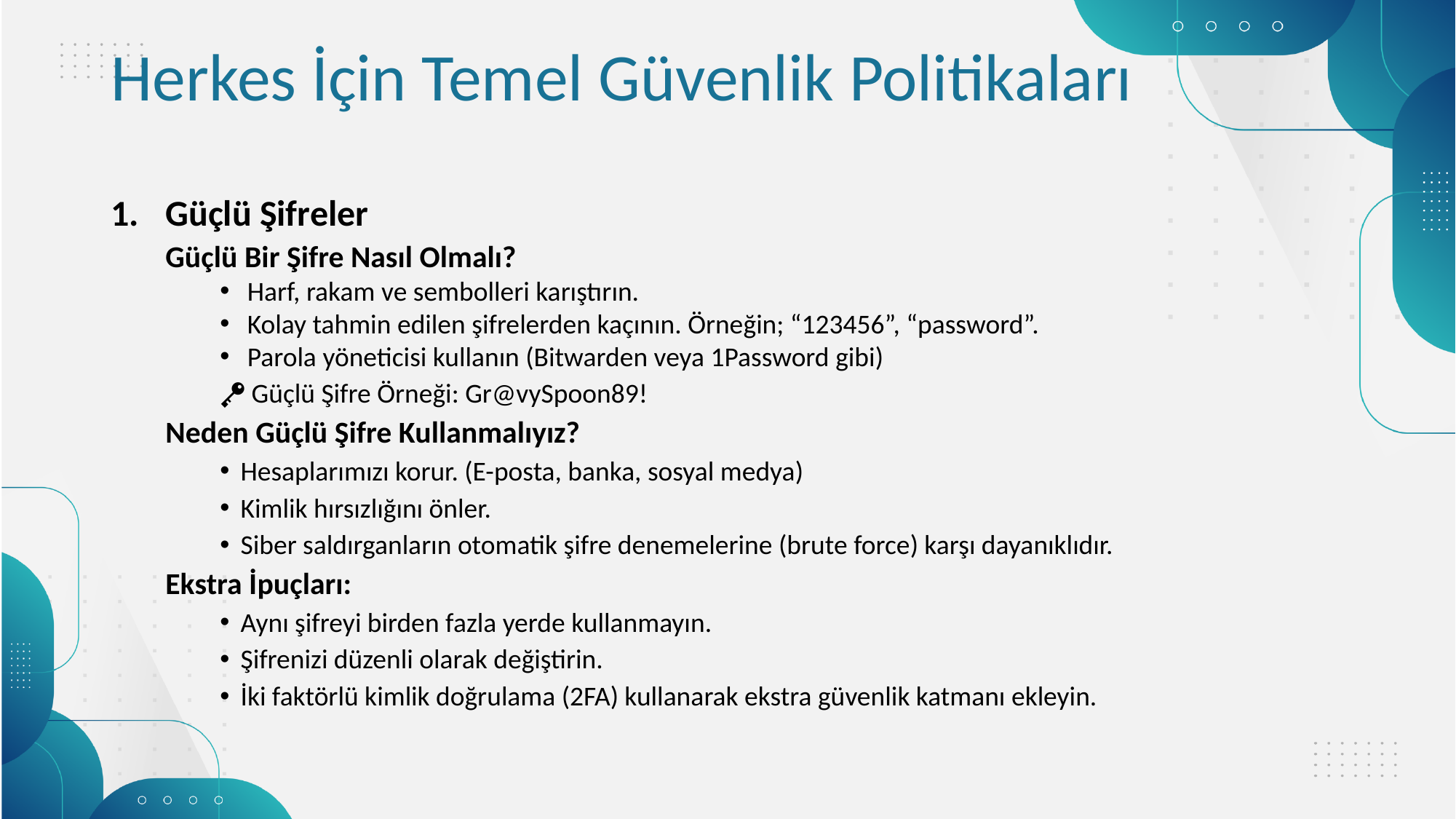

# Herkes İçin Temel Güvenlik Politikaları
Güçlü Şifreler
Güçlü Bir Şifre Nasıl Olmalı?
Harf, rakam ve sembolleri karıştırın.
Kolay tahmin edilen şifrelerden kaçının. Örneğin; “123456”, “password”.
Parola yöneticisi kullanın (Bitwarden veya 1Password gibi)
🔑 Güçlü Şifre Örneği: Gr@vySpoon89!
Neden Güçlü Şifre Kullanmalıyız?
Hesaplarımızı korur. (E-posta, banka, sosyal medya)
Kimlik hırsızlığını önler.
Siber saldırganların otomatik şifre denemelerine (brute force) karşı dayanıklıdır.
Ekstra İpuçları:
Aynı şifreyi birden fazla yerde kullanmayın.
Şifrenizi düzenli olarak değiştirin.
İki faktörlü kimlik doğrulama (2FA) kullanarak ekstra güvenlik katmanı ekleyin.